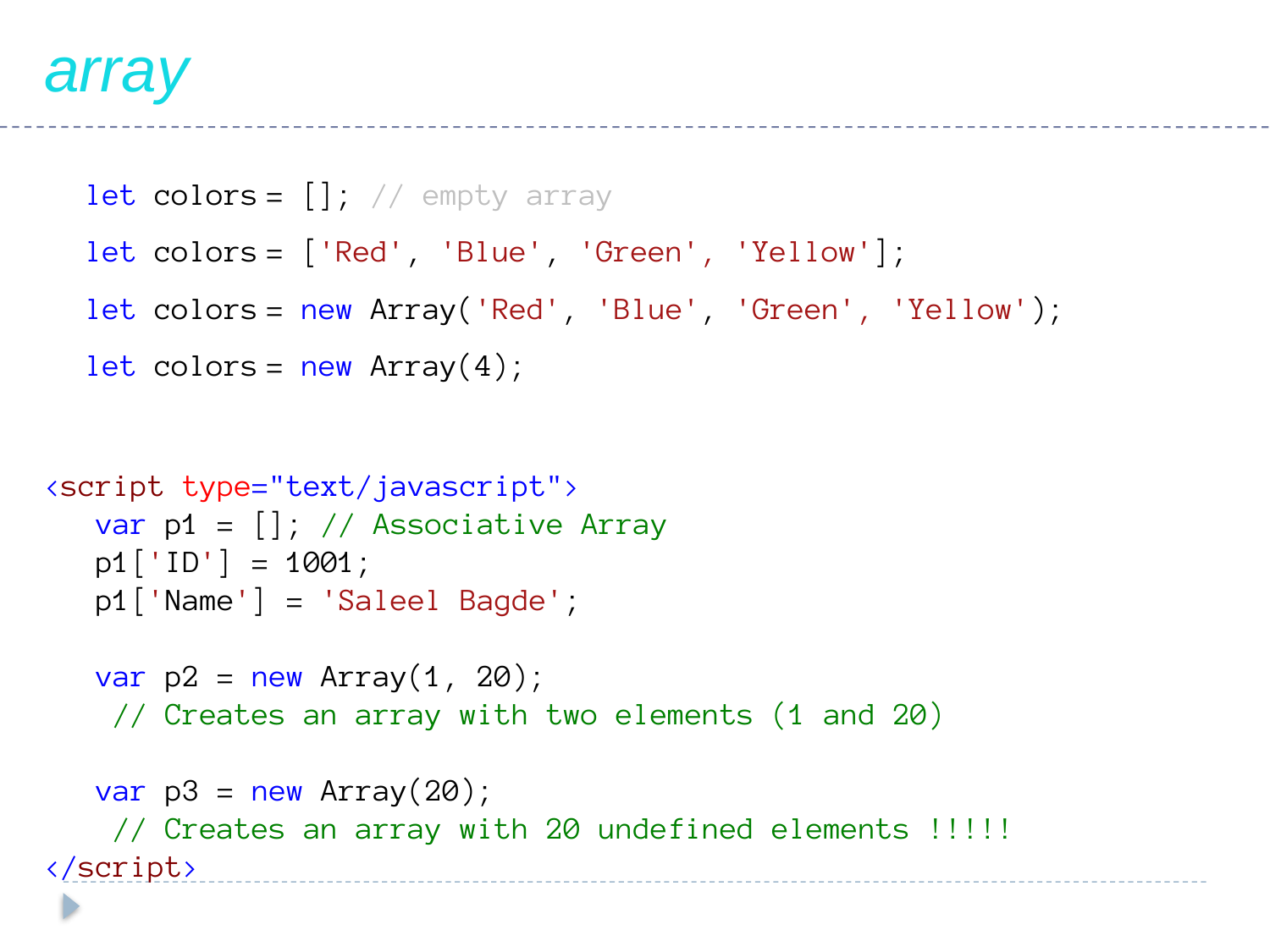

array
   let colors = []; // empty array
   let colors = ['Red', 'Blue', 'Green', 'Yellow'];
   let colors = new Array('Red', 'Blue', 'Green', 'Yellow');
   let colors = new Array(4);
<script type="text/javascript">
   var p1 = []; // Associative Array
   p1['ID'] = 1001;
   p1['Name'] = 'Saleel Bagde';

   var p2 = new Array(1, 20);
    // Creates an array with two elements (1 and 20)

   var p3 = new Array(20);
    // Creates an array with 20 undefined elements !!!!!
</script>